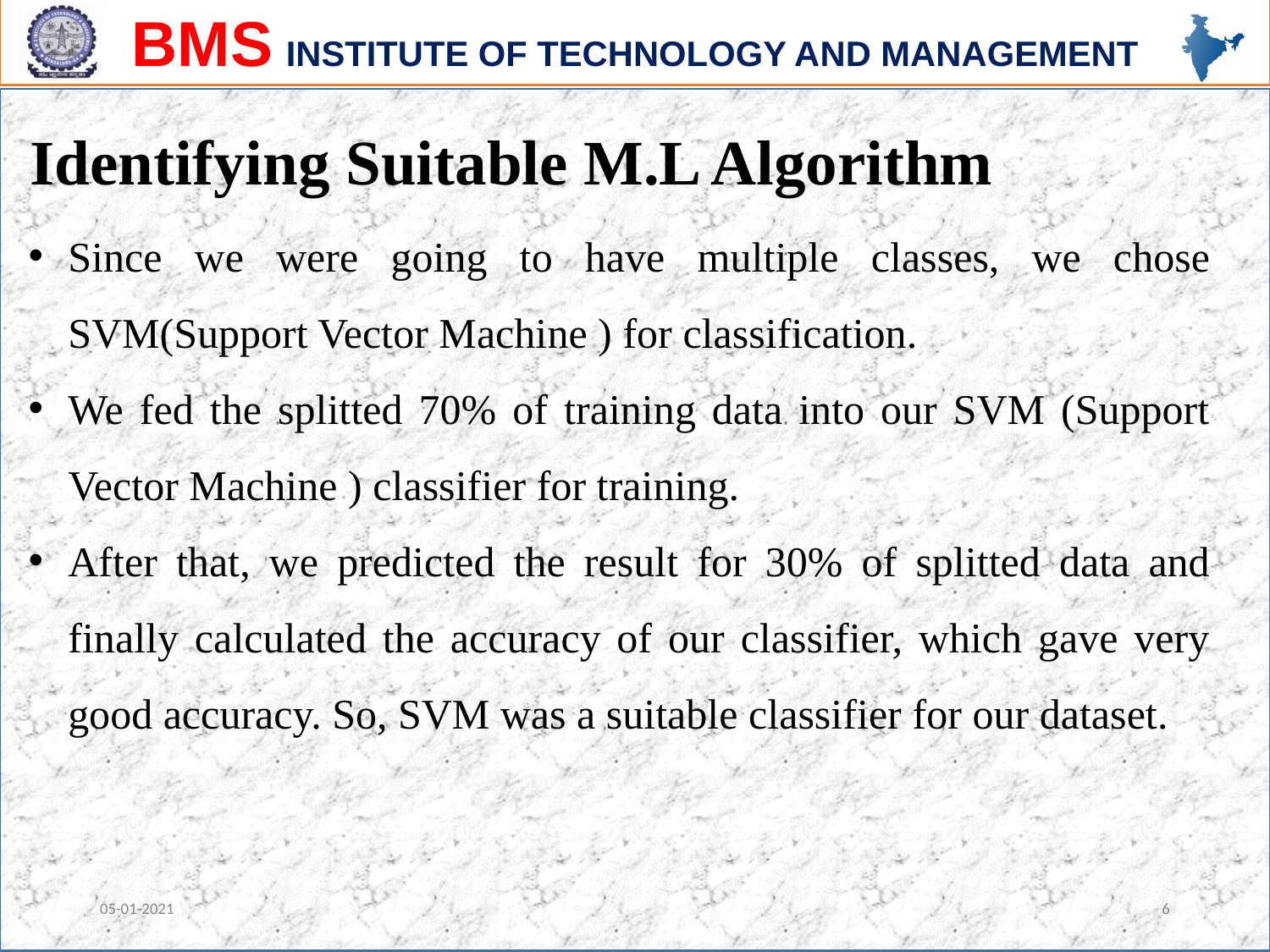

Identifying Suitable M.L Algorithm

Since we were going to have multiple classes, we chose SVM(Support Vector Machine ) for classification.
We fed the splitted 70% of training data into our SVM (Support Vector Machine ) classifier for training.
After that, we predicted the result for 30% of splitted data and finally calculated the accuracy of our classifier, which gave very good accuracy. So, SVM was a suitable classifier for our dataset.

05-01-2021
6